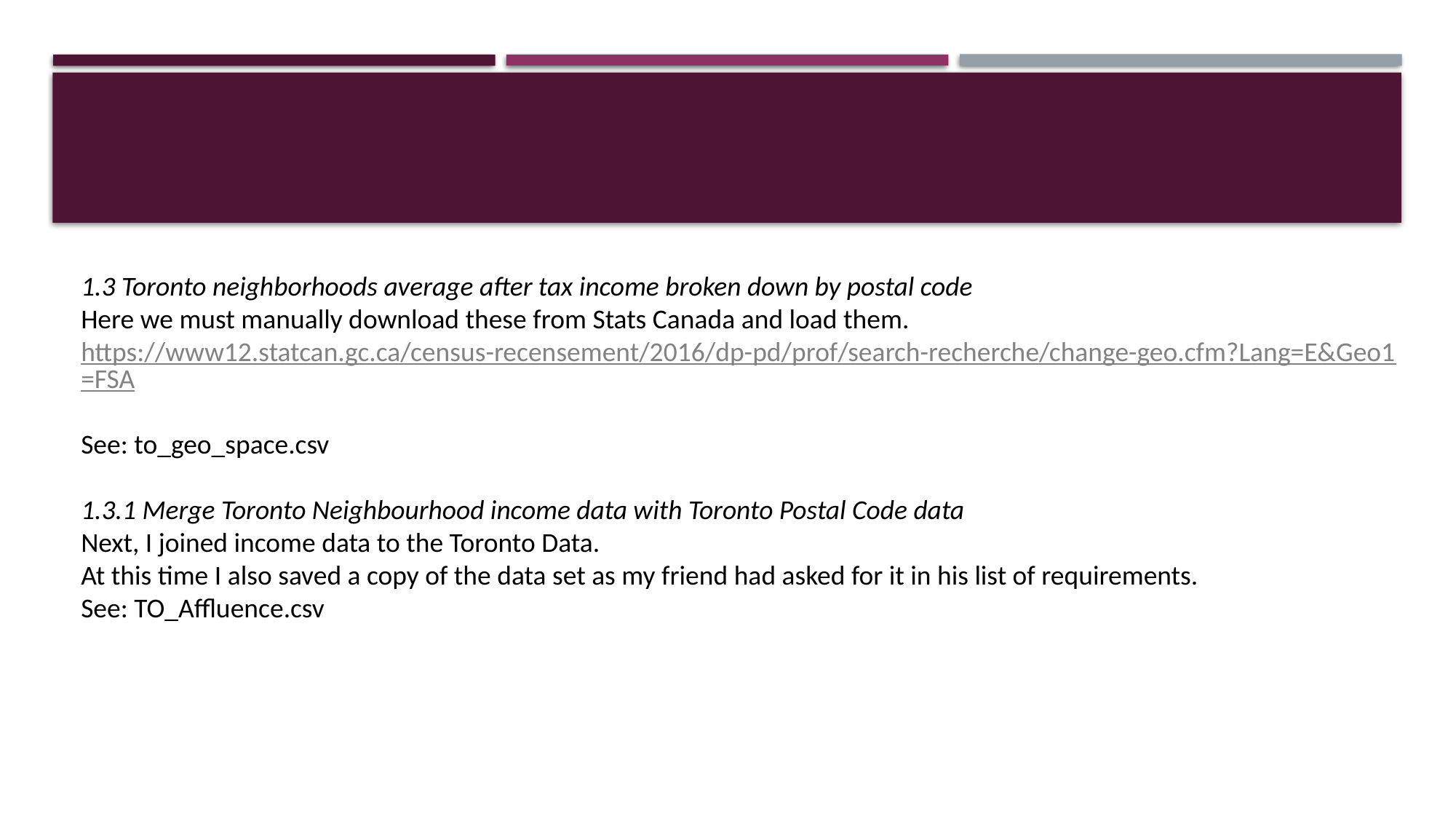

1.3 Toronto neighborhoods average after tax income broken down by postal code
Here we must manually download these from Stats Canada and load them.
https://www12.statcan.gc.ca/census-recensement/2016/dp-pd/prof/search-recherche/change-geo.cfm?Lang=E&Geo1=FSA
See: to_geo_space.csv

1.3.1 Merge Toronto Neighbourhood income data with Toronto Postal Code data
Next, I joined income data to the Toronto Data.
At this time I also saved a copy of the data set as my friend had asked for it in his list of requirements.
See: TO_Affluence.csv